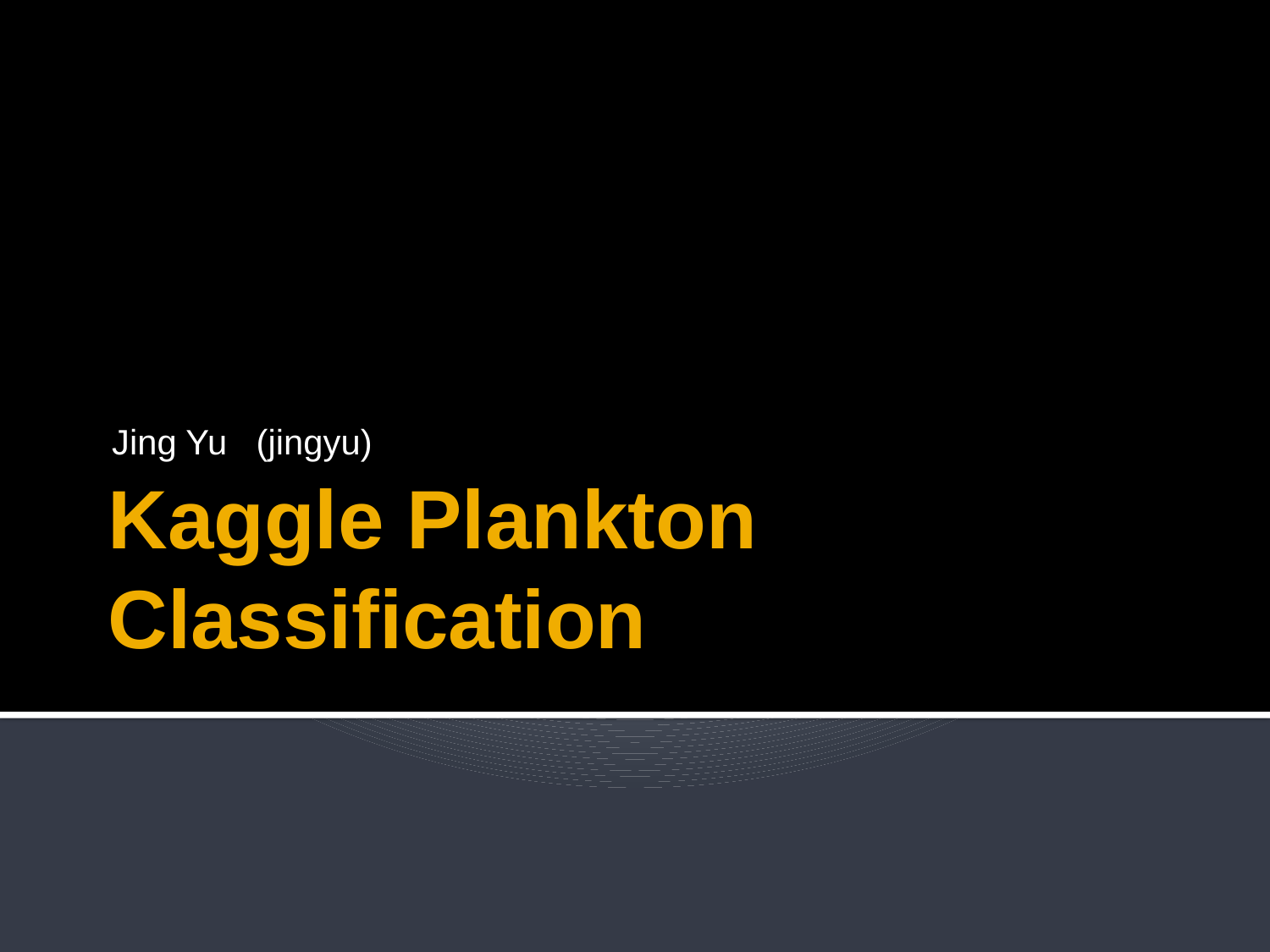

Jing Yu   (jingyu)
# Kaggle Plankton Classification